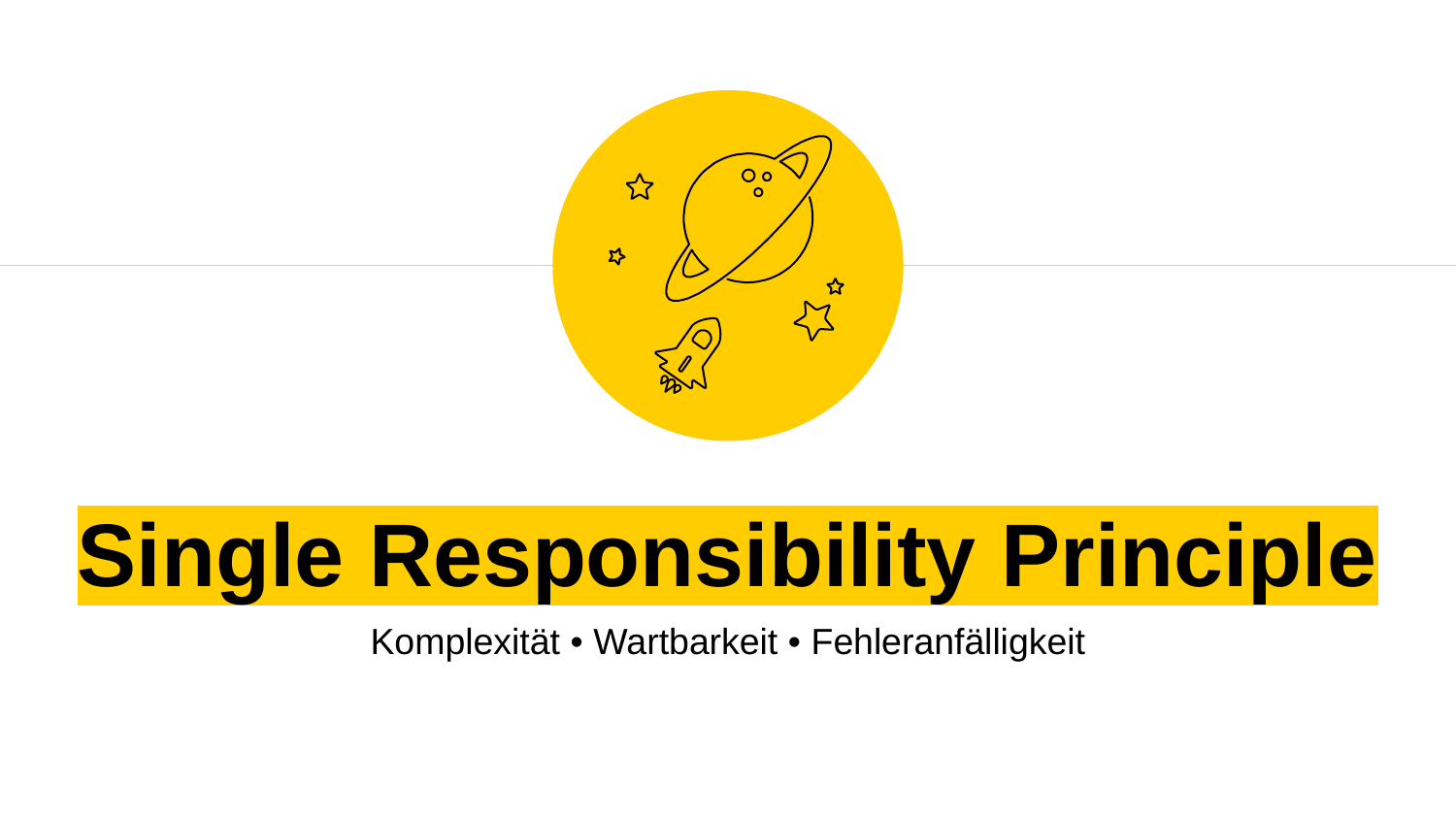

Single Responsibility Principle
Komplexität • Wartbarkeit • Fehleranfälligkeit